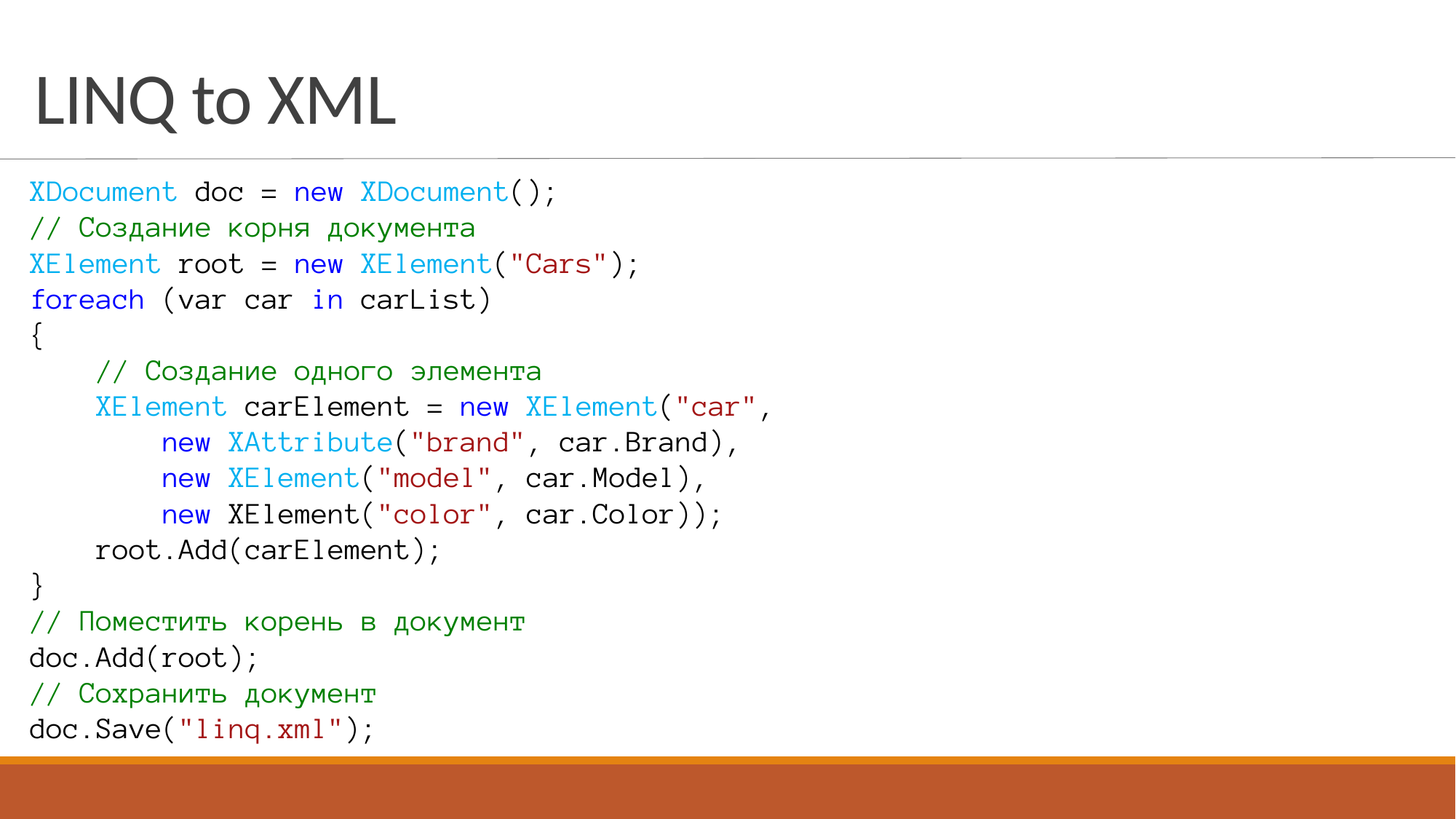

# LINQ to XML
XDocument doc = new XDocument();
// Создание корня документа
XElement root = new XElement("Cars");
foreach (var car in carList)
{
    // Создание одного элемента
    XElement carElement = new XElement("car",
        new XAttribute("brand", car.Brand),
        new XElement("model", car.Model),
        new XElement("color", car.Color));
    root.Add(carElement);
}
// Поместить корень в документ
doc.Add(root);
// Сохранить документ
doc.Save("linq.xml");